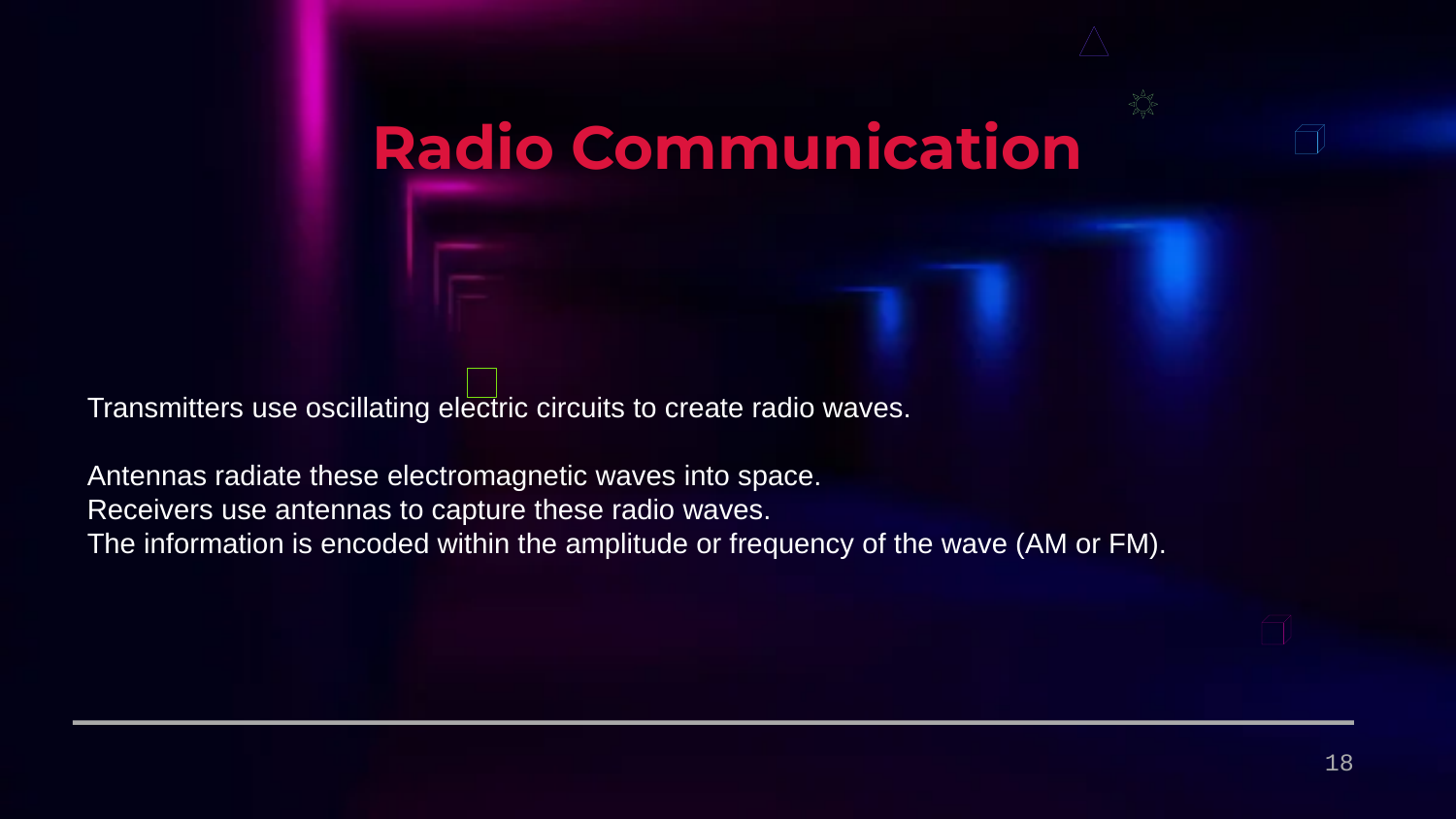

Radio Communication

Transmitters use oscillating electric circuits to create radio waves.

Antennas radiate these electromagnetic waves into space.
Receivers use antennas to capture these radio waves.
The information is encoded within the amplitude or frequency of the wave (AM or FM).

18